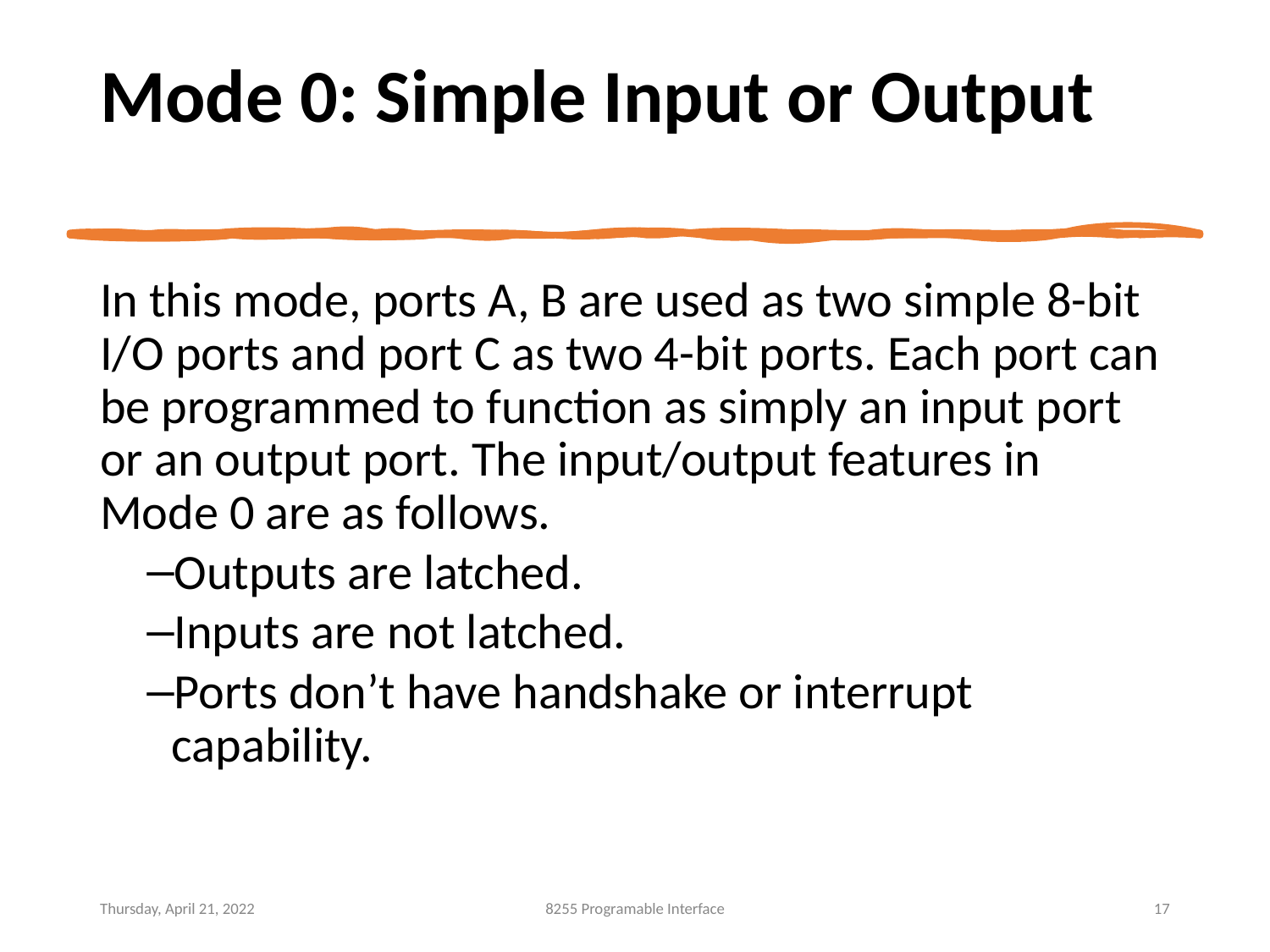

# Mode 0: Simple Input or Output

In this mode, ports A, B are used as two simple 8-bit I/O ports and port C as two 4-bit ports. Each port can be programmed to function as simply an input port or an output port. The input/output features in Mode 0 are as follows.
Outputs are latched.
Inputs are not latched.
Ports don’t have handshake or interrupt capability.
Thursday, April 21, 2022
8255 Programable Interface
17